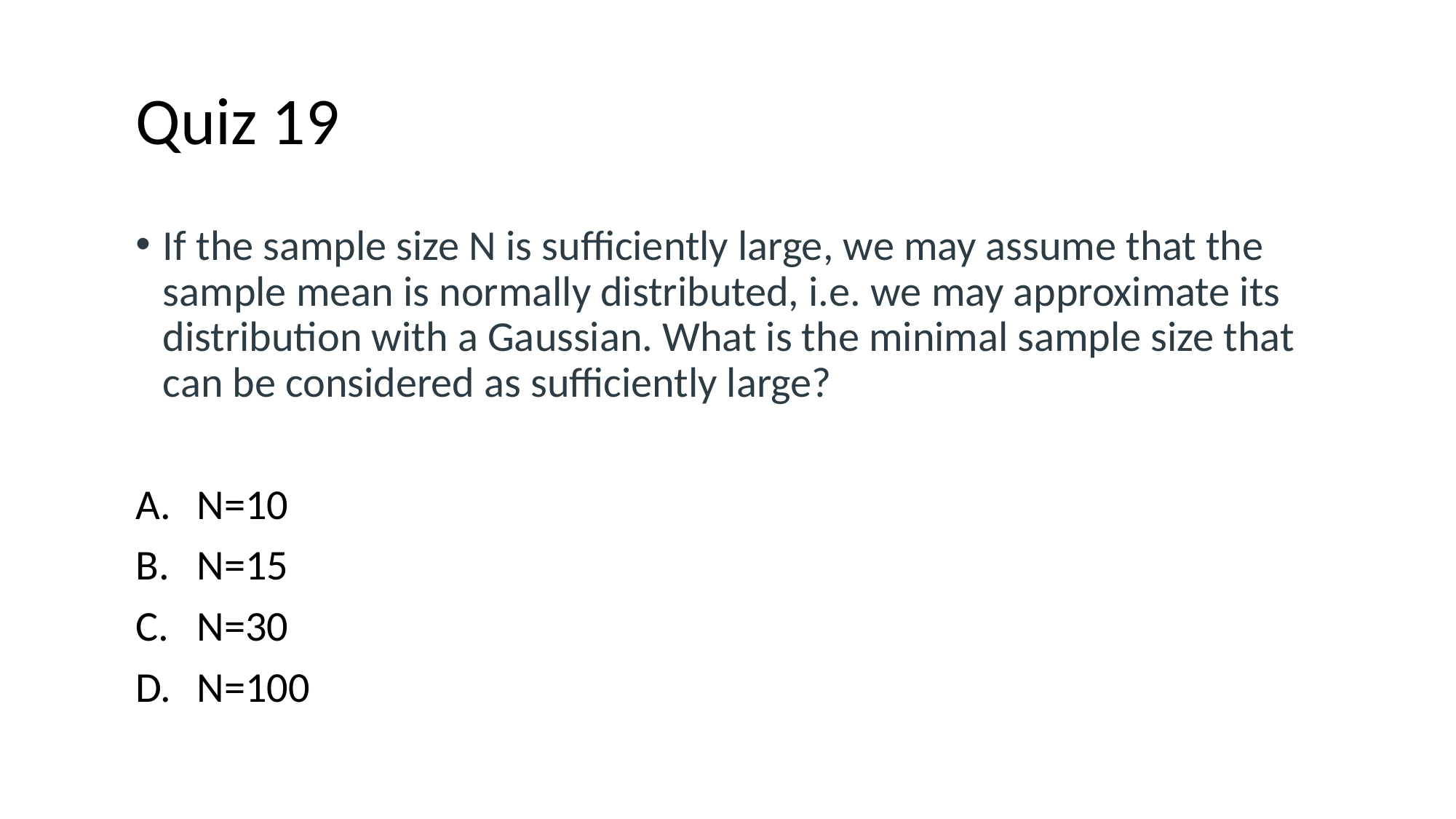

# Quiz 19
If the sample size N is sufficiently large, we may assume that the sample mean is normally distributed, i.e. we may approximate its distribution with a Gaussian. What is the minimal sample size that can be considered as sufficiently large?

N=10
N=15
N=30
N=100